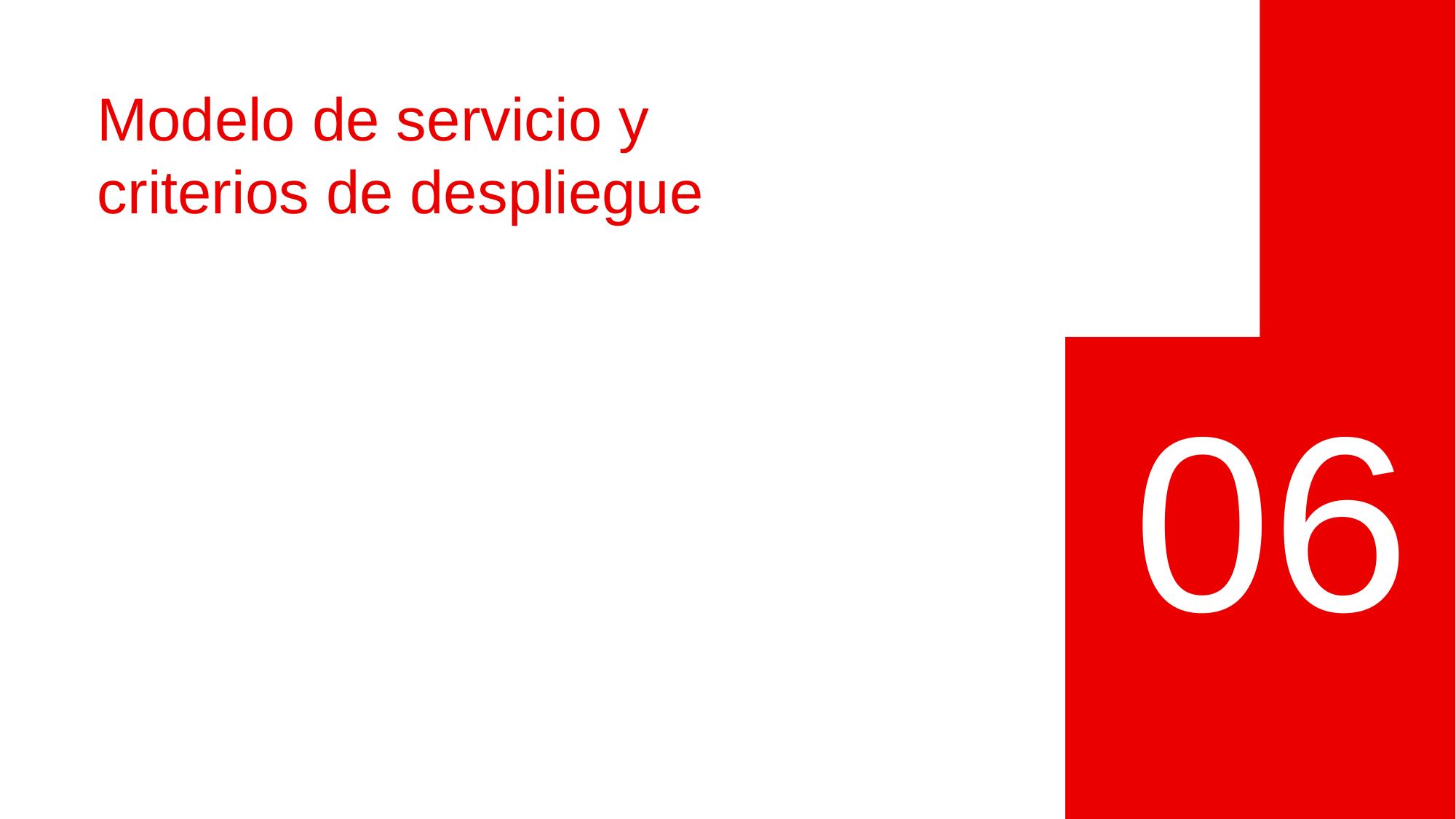

Modelo de servicio y criterios de despliegue

06